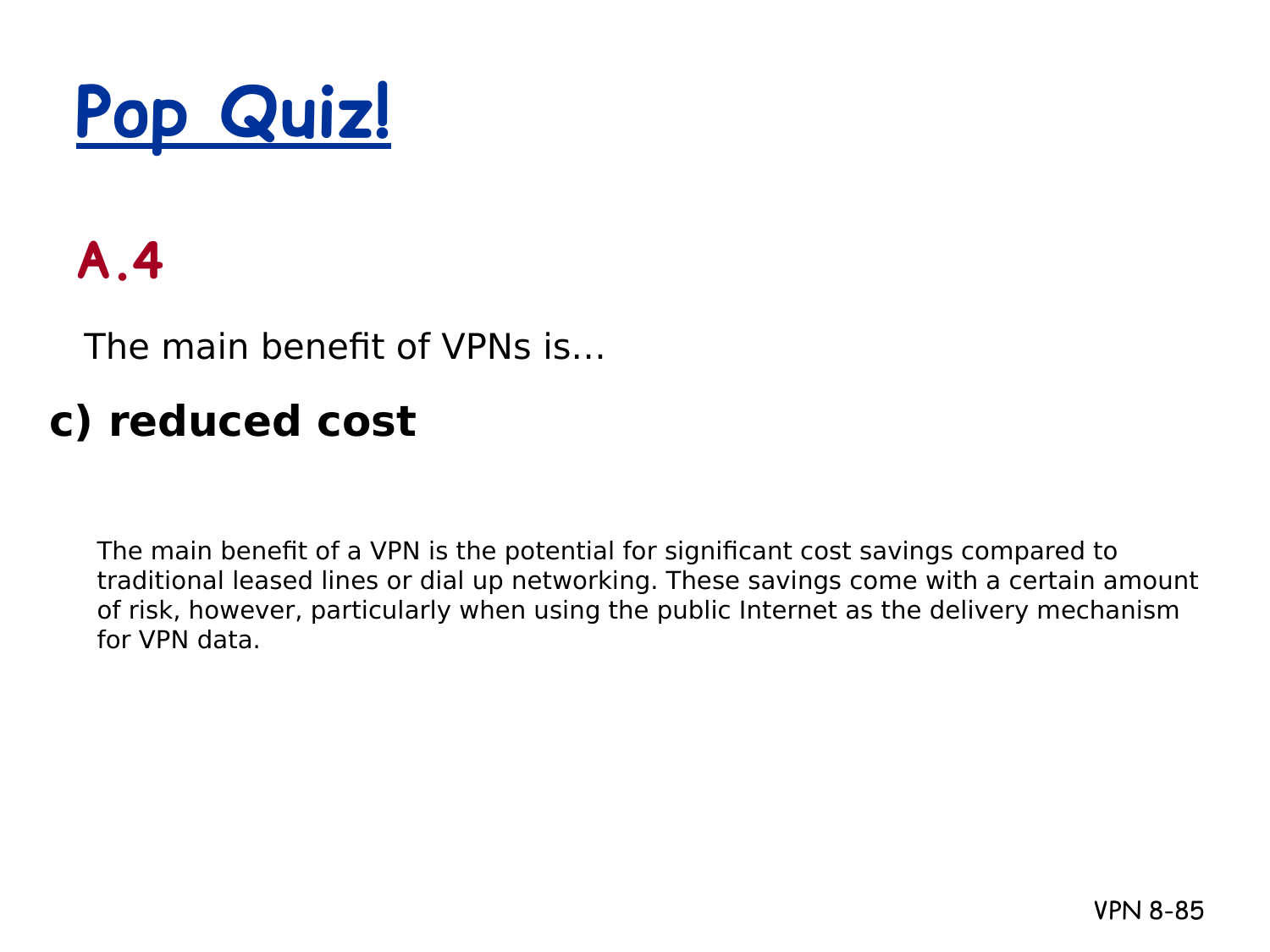

# Pop Quiz!
A.4
The main benefit of VPNs is…
c) reduced cost
The main benefit of a VPN is the potential for significant cost savings compared to traditional leased lines or dial up networking. These savings come with a certain amount of risk, however, particularly when using the public Internet as the delivery mechanism for VPN data.
VPN 8-85